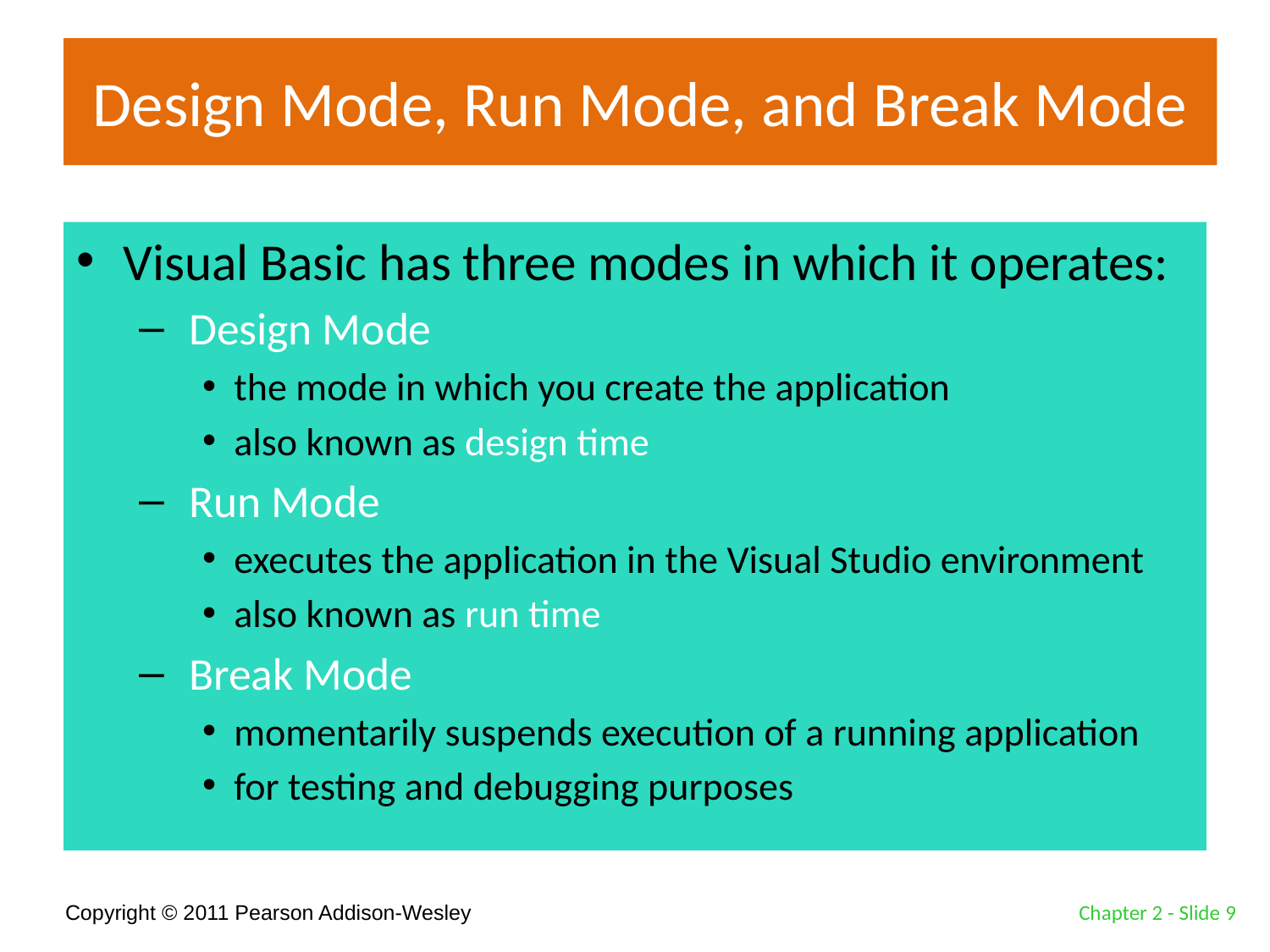

# Design Mode, Run Mode, and Break Mode
Visual Basic has three modes in which it operates:
 Design Mode
the mode in which you create the application
also known as design time
 Run Mode
executes the application in the Visual Studio environment
also known as run time
 Break Mode
momentarily suspends execution of a running application
for testing and debugging purposes
Chapter 2 - Slide 9